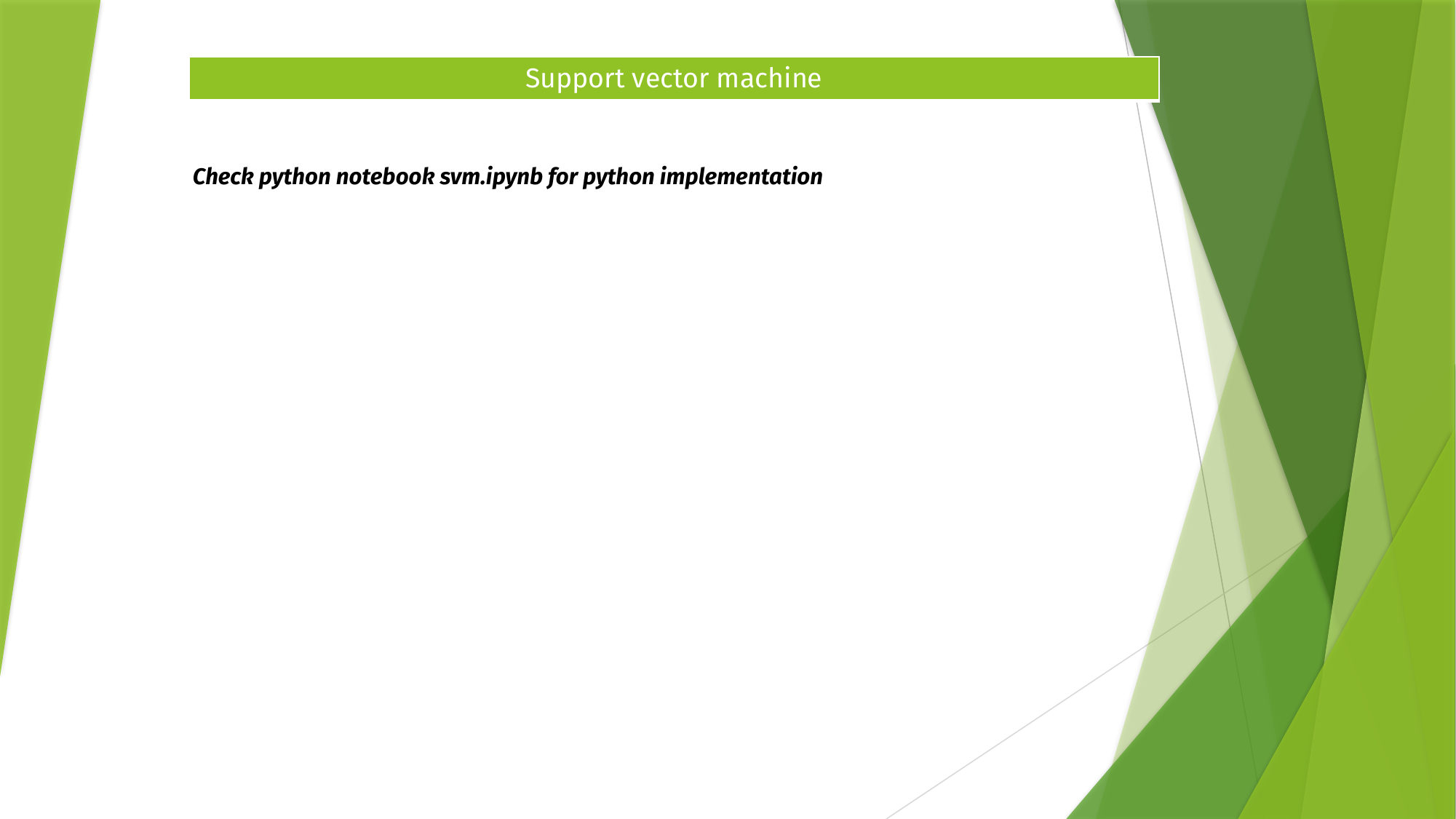

| Support vector machine |
| --- |

Check python notebook svm.ipynb for python implementation